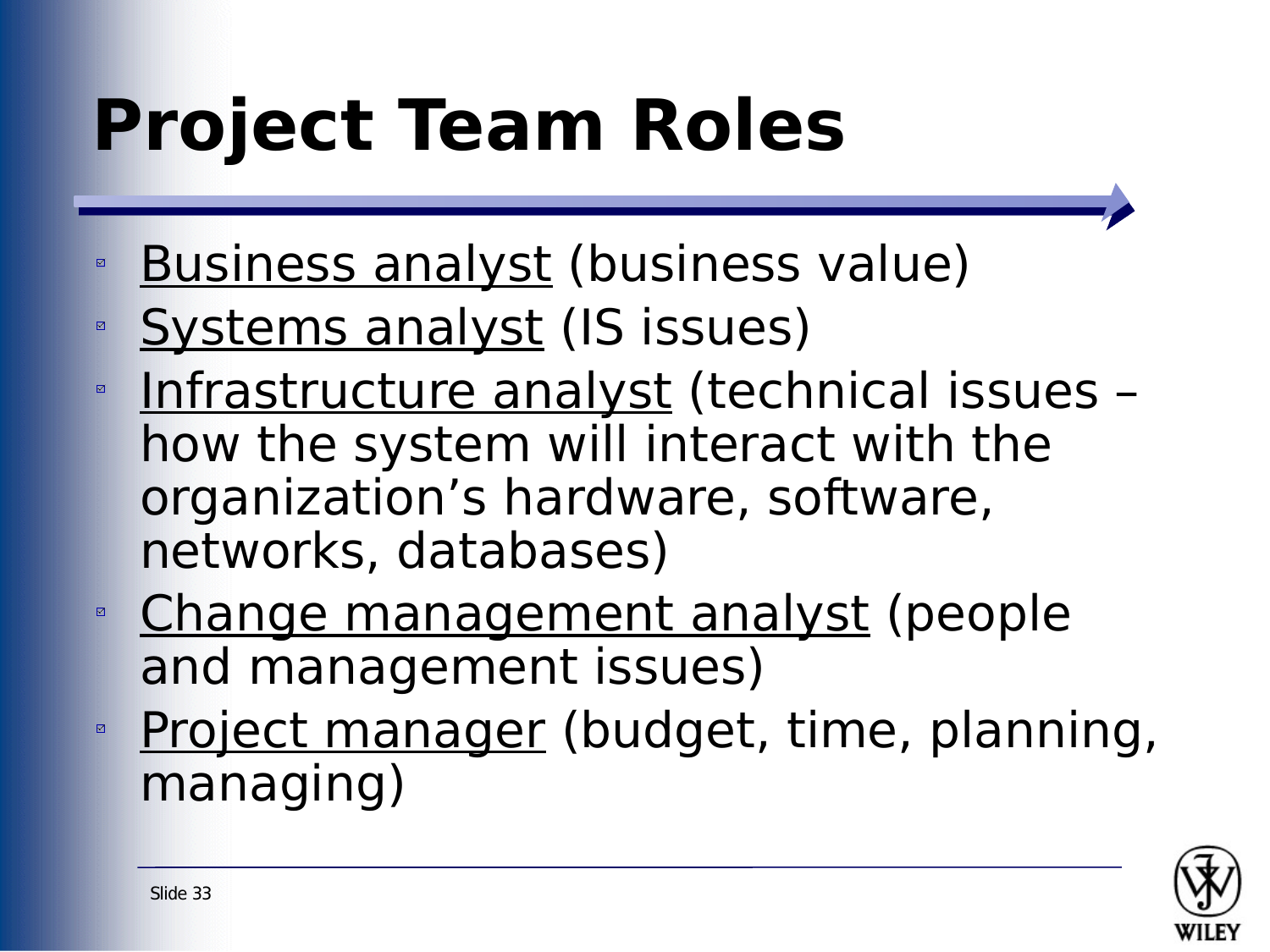

# Project Team Roles
Business analyst (business value)
Systems analyst (IS issues)
Infrastructure analyst (technical issues – how the system will interact with the organization’s hardware, software, networks, databases)
Change management analyst (people and management issues)
Project manager (budget, time, planning, managing)
Slide 33